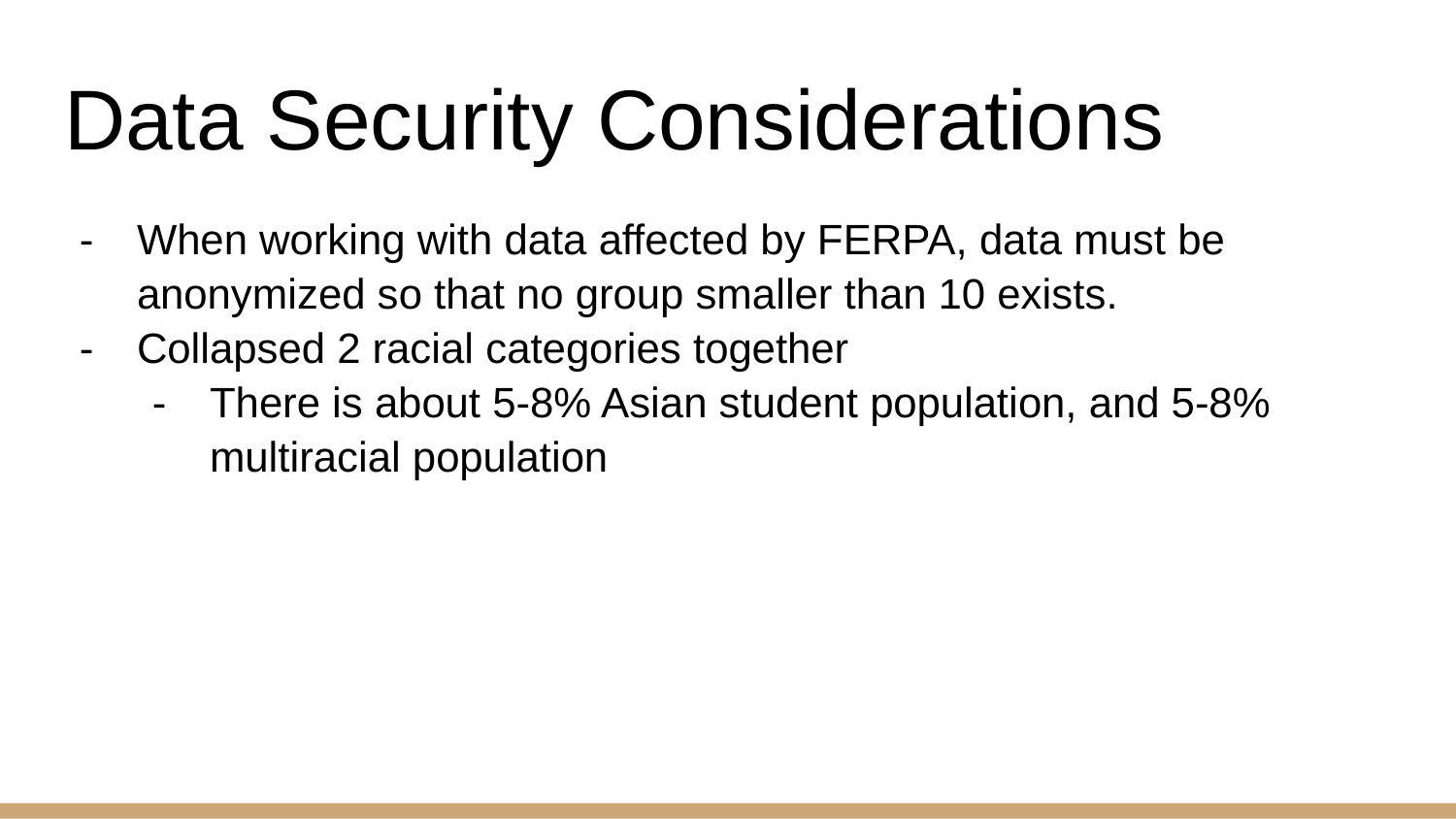

# Data Security Considerations
When working with data affected by FERPA, data must be anonymized so that no group smaller than 10 exists.
Collapsed 2 racial categories together
There is about 5-8% Asian student population, and 5-8% multiracial population